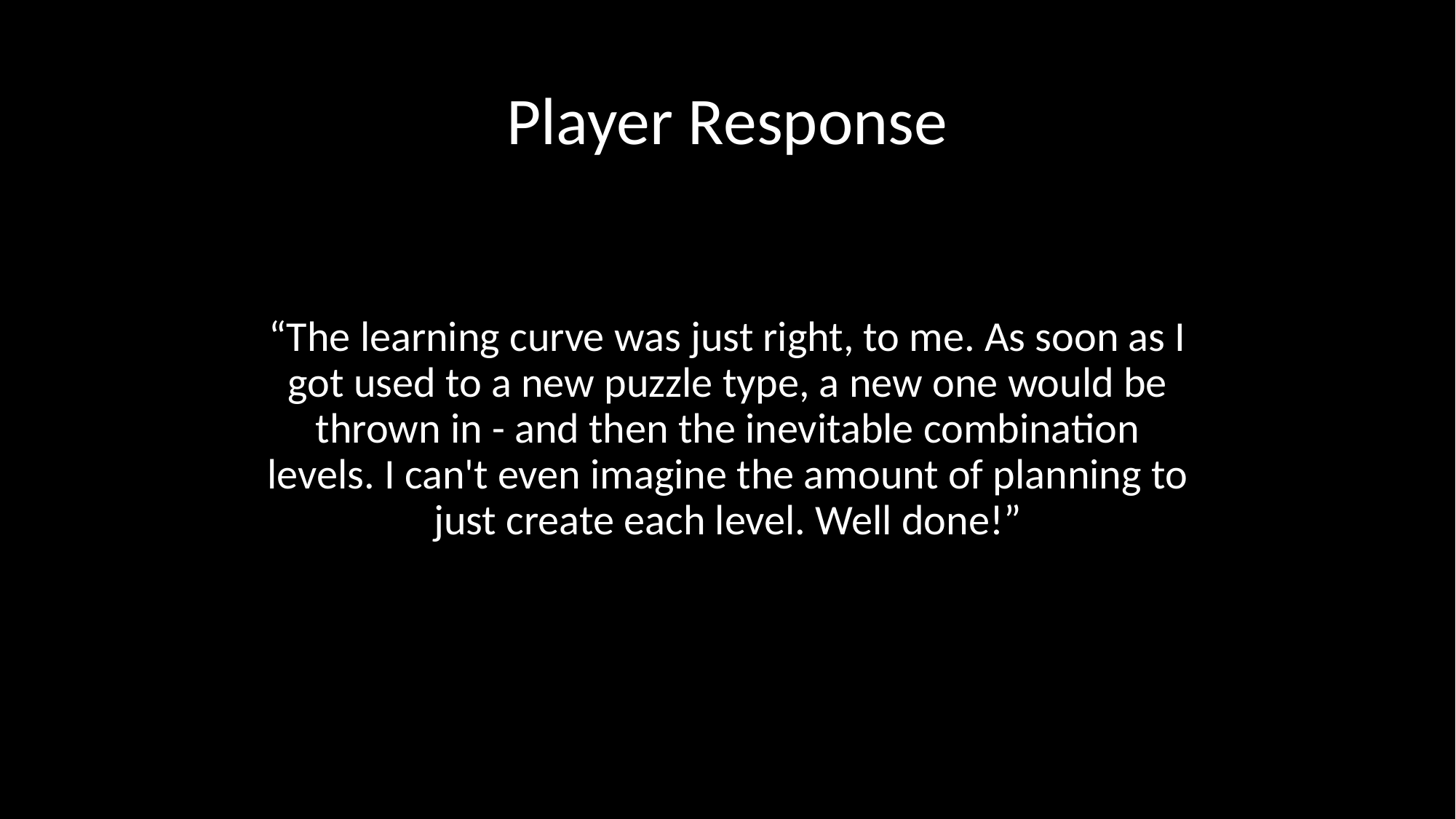

# Player Response
“The learning curve was just right, to me. As soon as I got used to a new puzzle type, a new one would be thrown in - and then the inevitable combination levels. I can't even imagine the amount of planning to just create each level. Well done!”